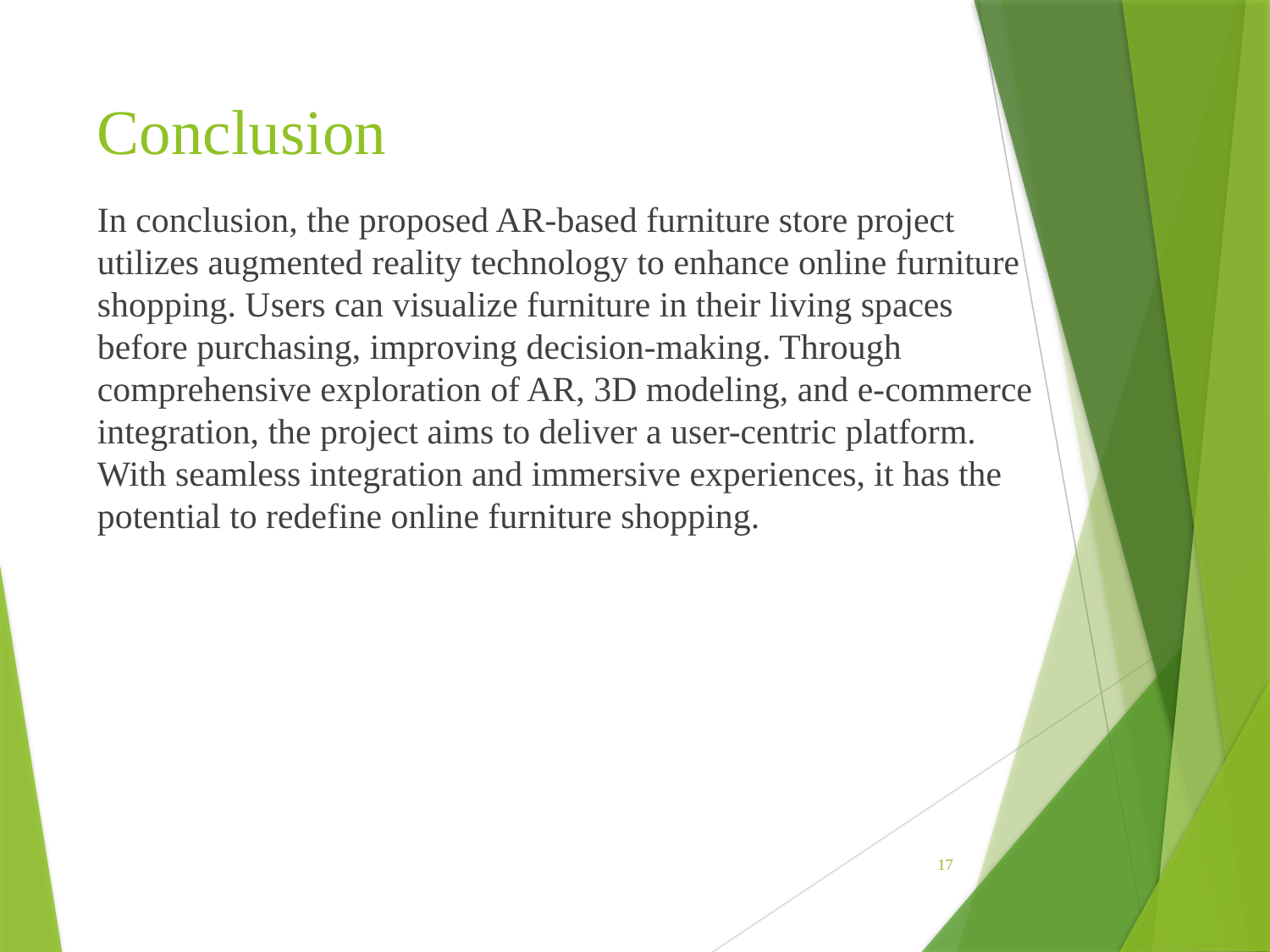

# Conclusion
In conclusion, the proposed AR-based furniture store project utilizes augmented reality technology to enhance online furniture shopping. Users can visualize furniture in their living spaces before purchasing, improving decision-making. Through comprehensive exploration of AR, 3D modeling, and e-commerce integration, the project aims to deliver a user-centric platform. With seamless integration and immersive experiences, it has the potential to redefine online furniture shopping.
17